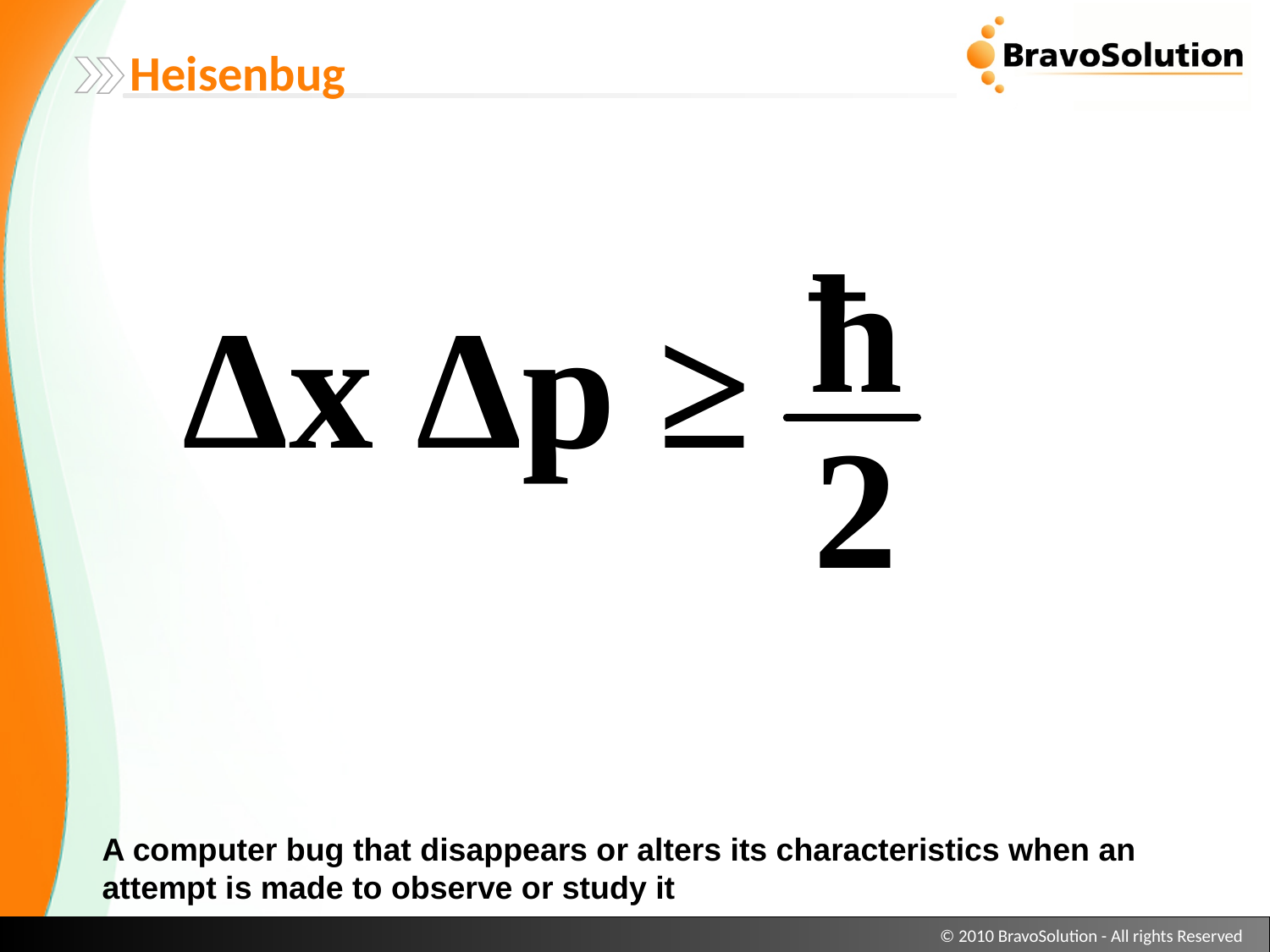

Heisenbug
ħ

Δx Δp ≥

2
A computer bug that disappears or alters its characteristics when an attempt is made to observe or study it